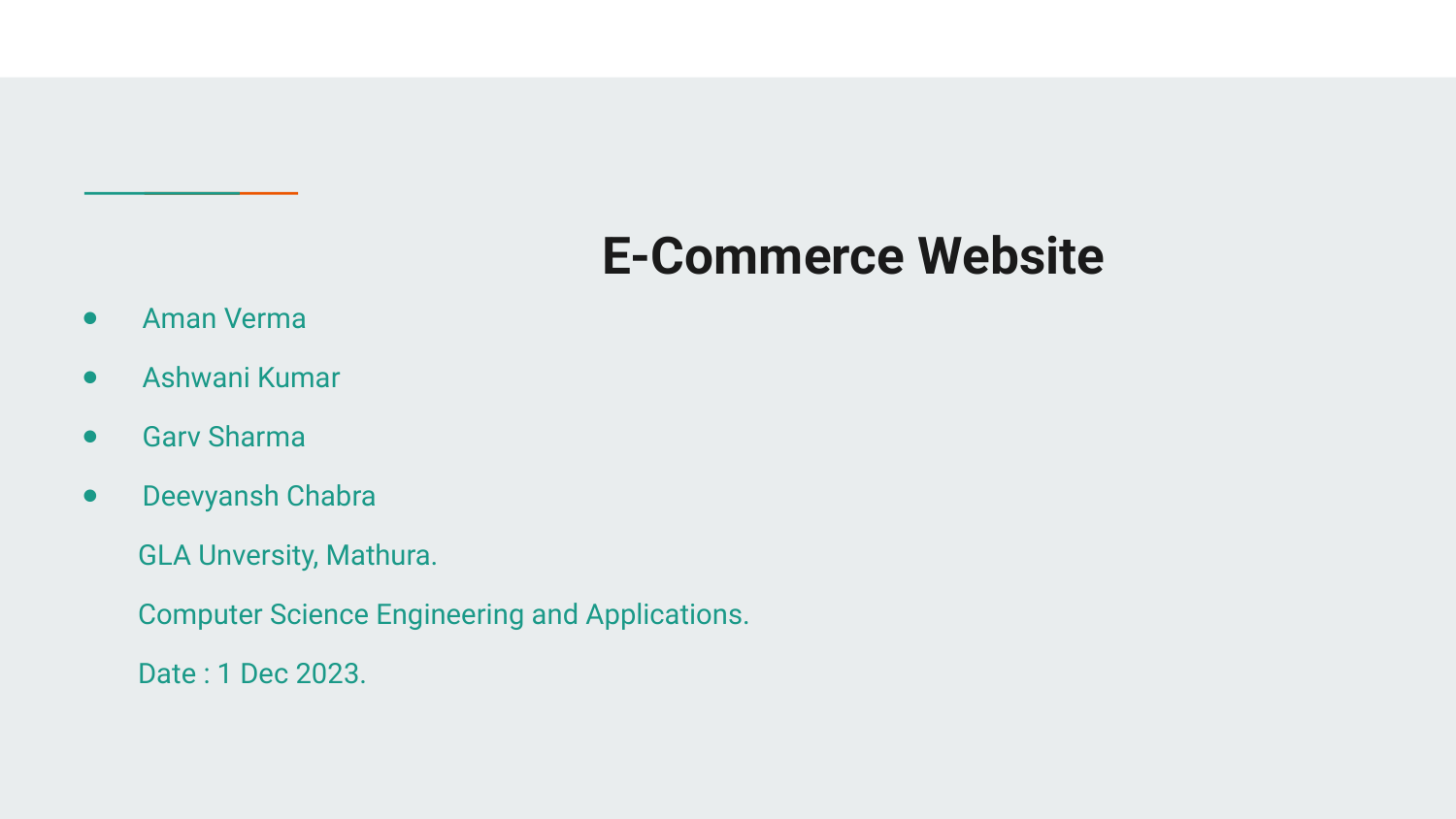

# E-Commerce Website

Aman Verma
Ashwani Kumar
Garv Sharma
Deevyansh Chabra
        GLA Unversity, Mathura.
        Computer Science Engineering and Applications.
        Date : 1 Dec 2023.